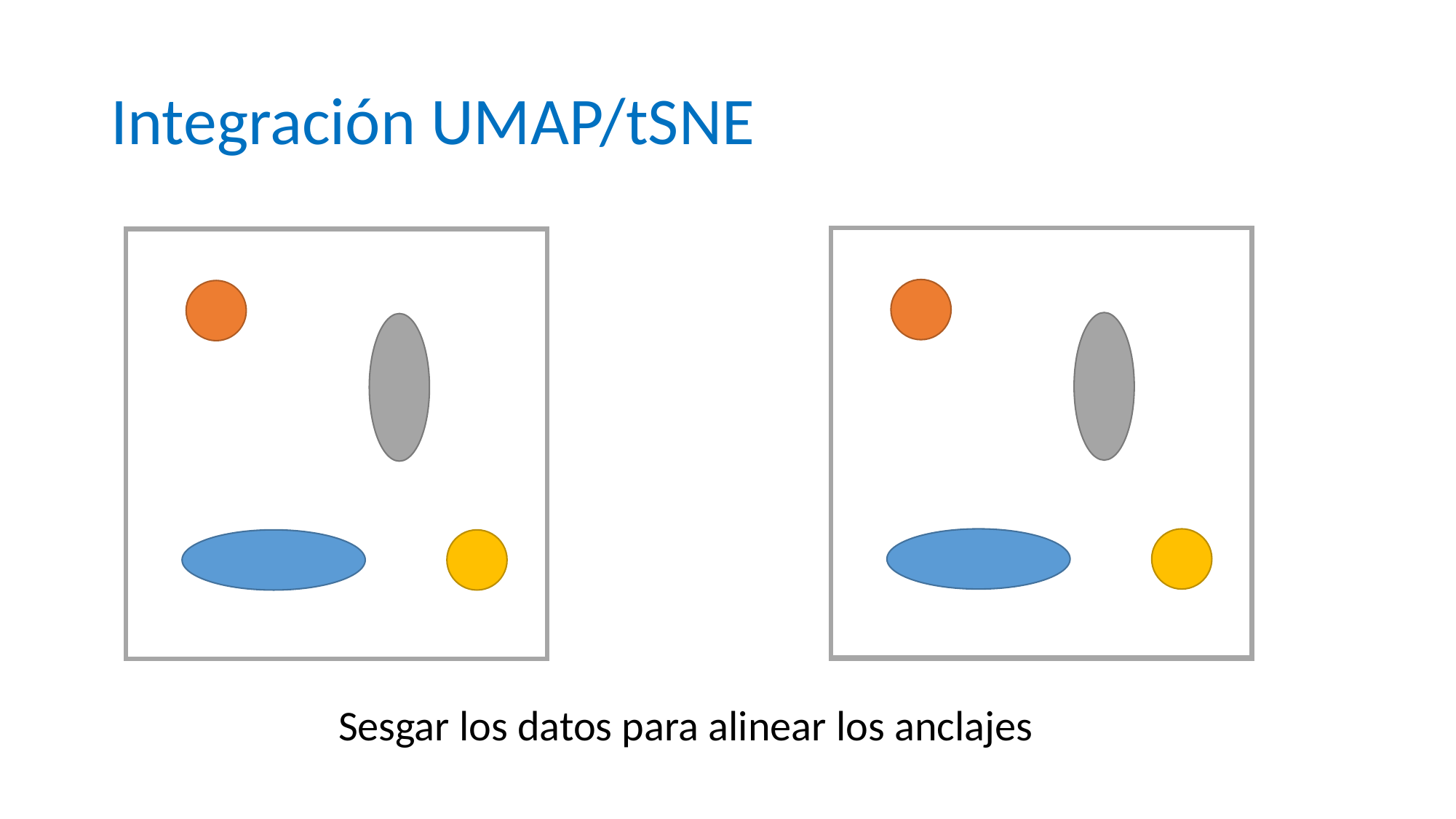

# Integración UMAP/tSNE

Sesgar los datos para alinear los anclajes